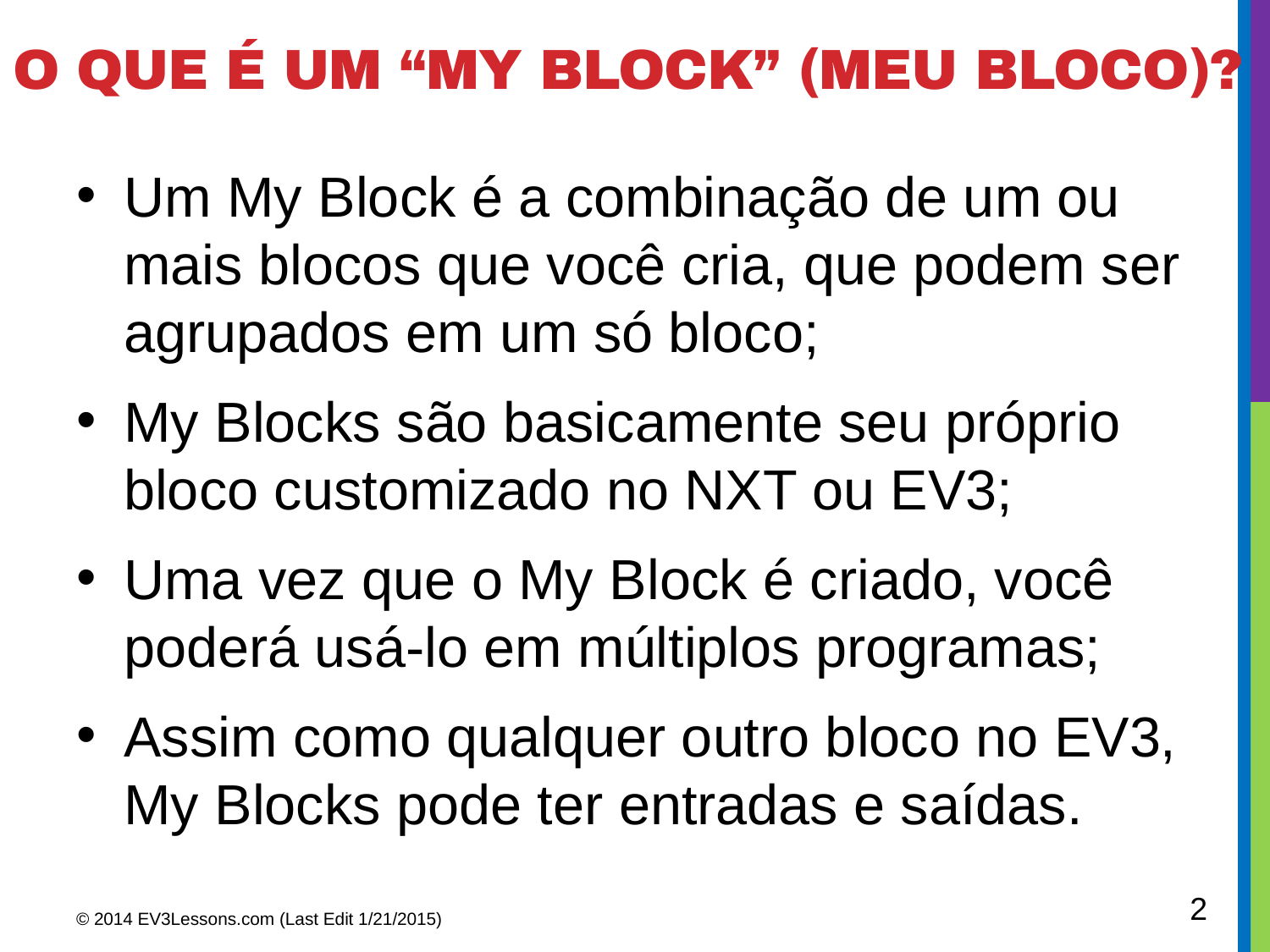

# O que é um “my block” (meu bloco)?
Um My Block é a combinação de um ou mais blocos que você cria, que podem ser agrupados em um só bloco;
My Blocks são basicamente seu próprio bloco customizado no NXT ou EV3;
Uma vez que o My Block é criado, você poderá usá-lo em múltiplos programas;
Assim como qualquer outro bloco no EV3, My Blocks pode ter entradas e saídas.
2
© 2014 EV3Lessons.com (Last Edit 1/21/2015)